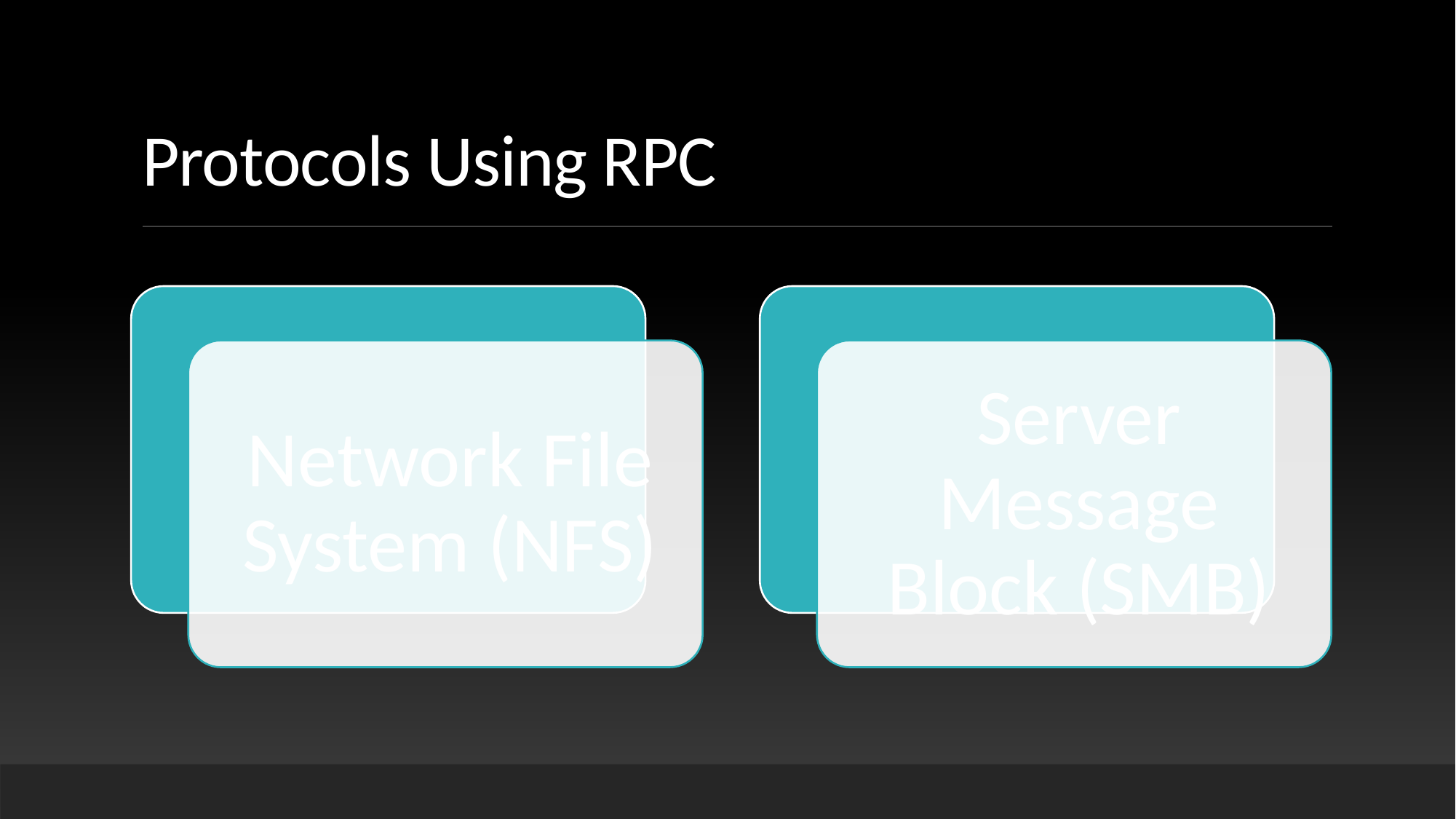

# Protocols Using RPC
Network File System (NFS)
Server Message Block (SMB)